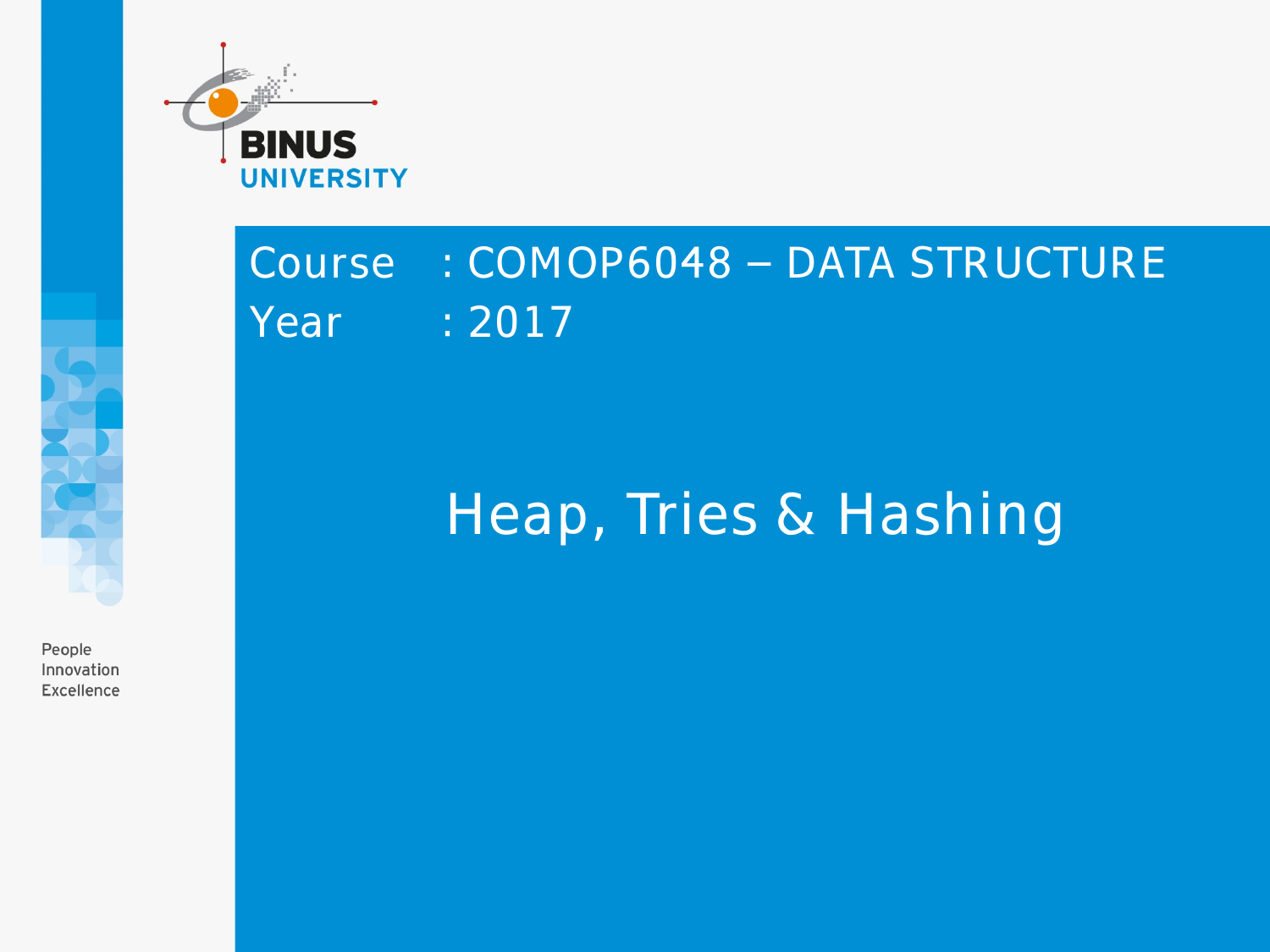

Course	: COMOP6048 – DATA STRUCTURE
Year	: 2017
# Heap, Tries & Hashing